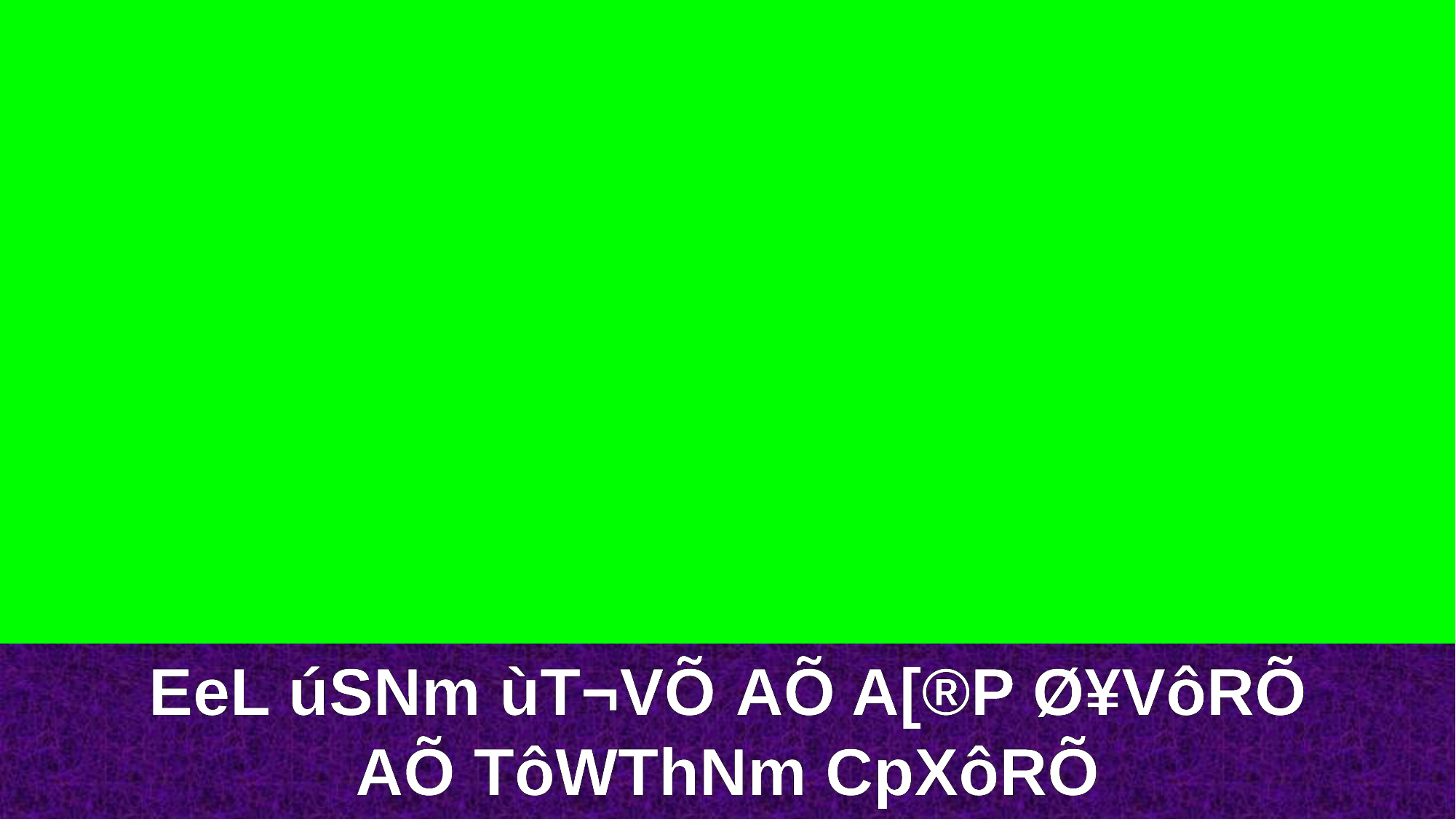

EeL úSNm ùT¬VÕ AÕ A[®P Ø¥VôRÕ
AÕ TôWThNm CpXôRÕ